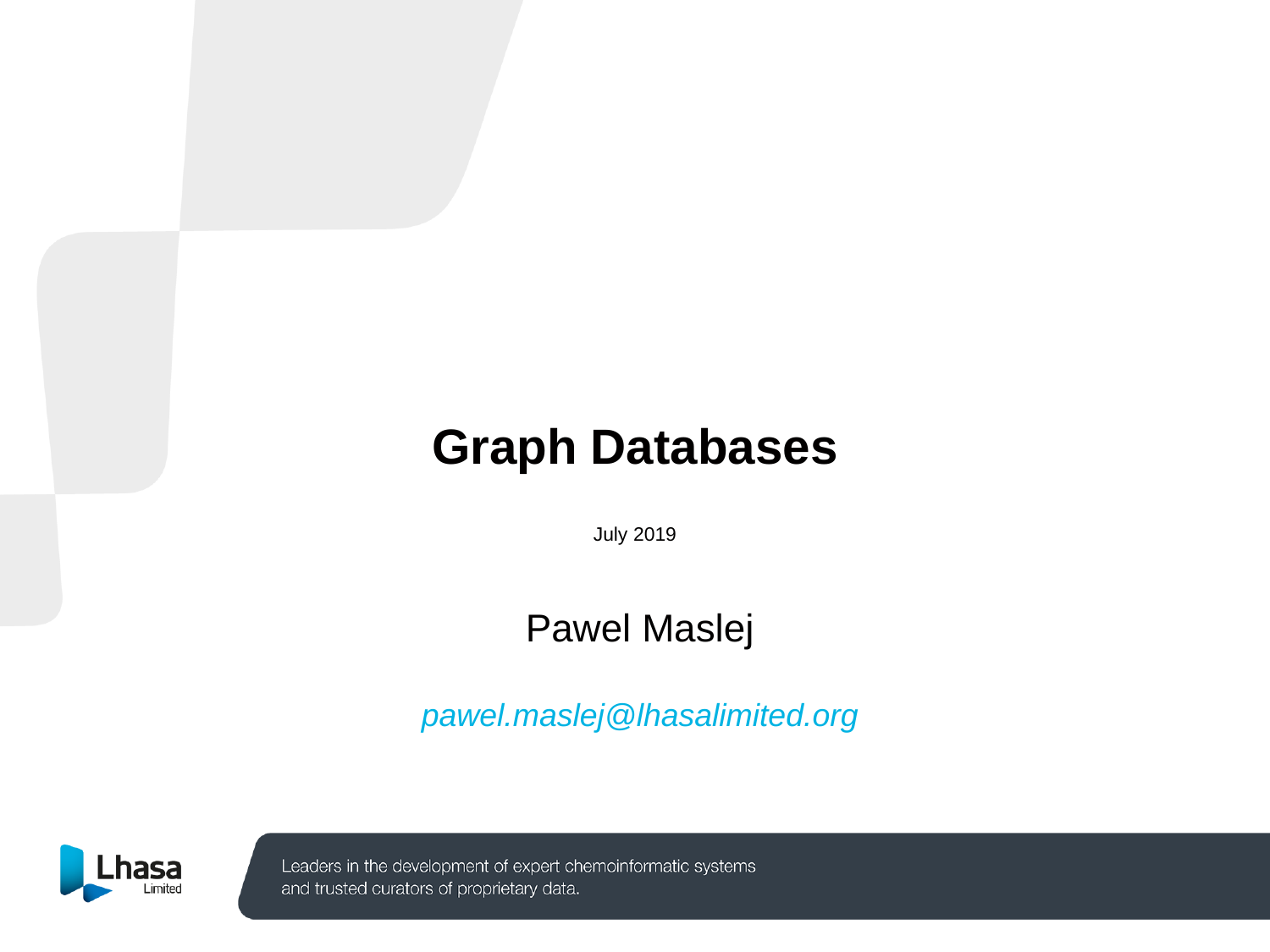

# Graph Databases
July 2019
Pawel Maslej

pawel.maslej@lhasalimited.org